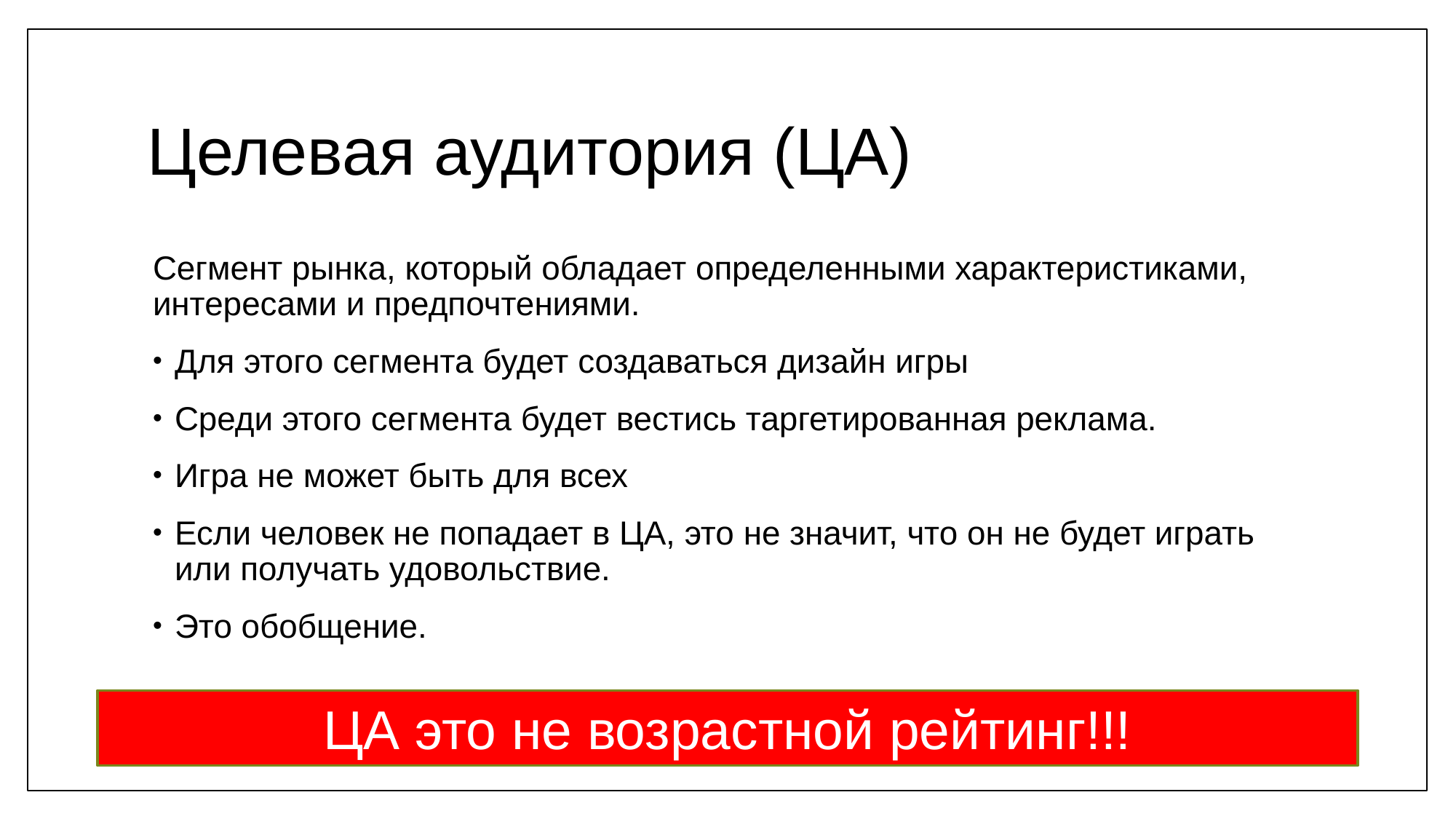

# Целевая аудитория (ЦА)
Сегмент рынка, который обладает определенными характеристиками, интересами и предпочтениями.
Для этого сегмента будет создаваться дизайн игры
Среди этого сегмента будет вестись таргетированная реклама.
Игра не может быть для всех
Если человек не попадает в ЦА, это не значит, что он не будет играть или получать удовольствие.
Это обобщение.
ЦА это не возрастной рейтинг!!!